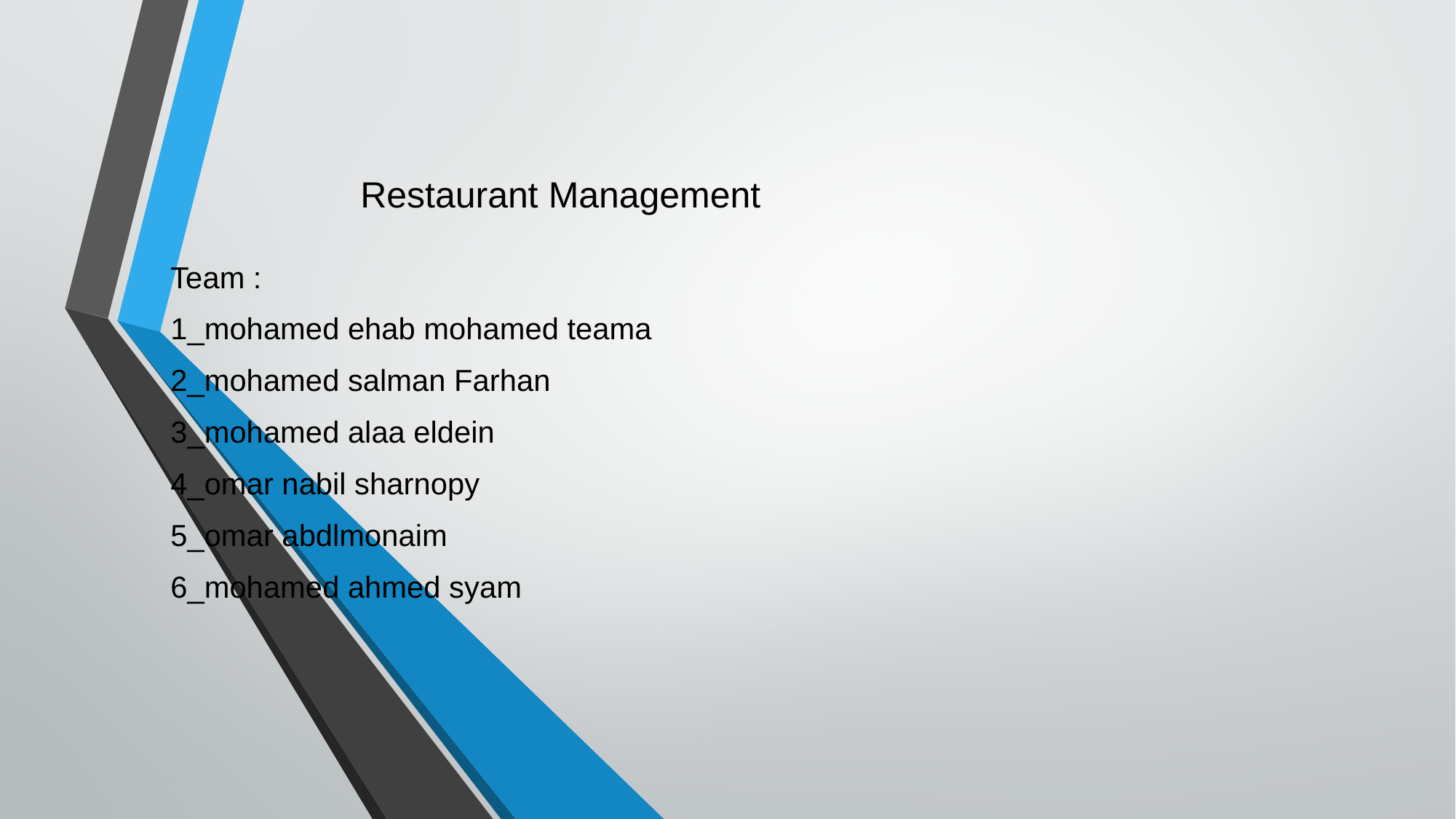

# Restaurant Management
Team :
1_mohamed ehab mohamed teama
2_mohamed salman Farhan
3_mohamed alaa eldein
4_omar nabil sharnopy
5_omar abdlmonaim
6_mohamed ahmed syam